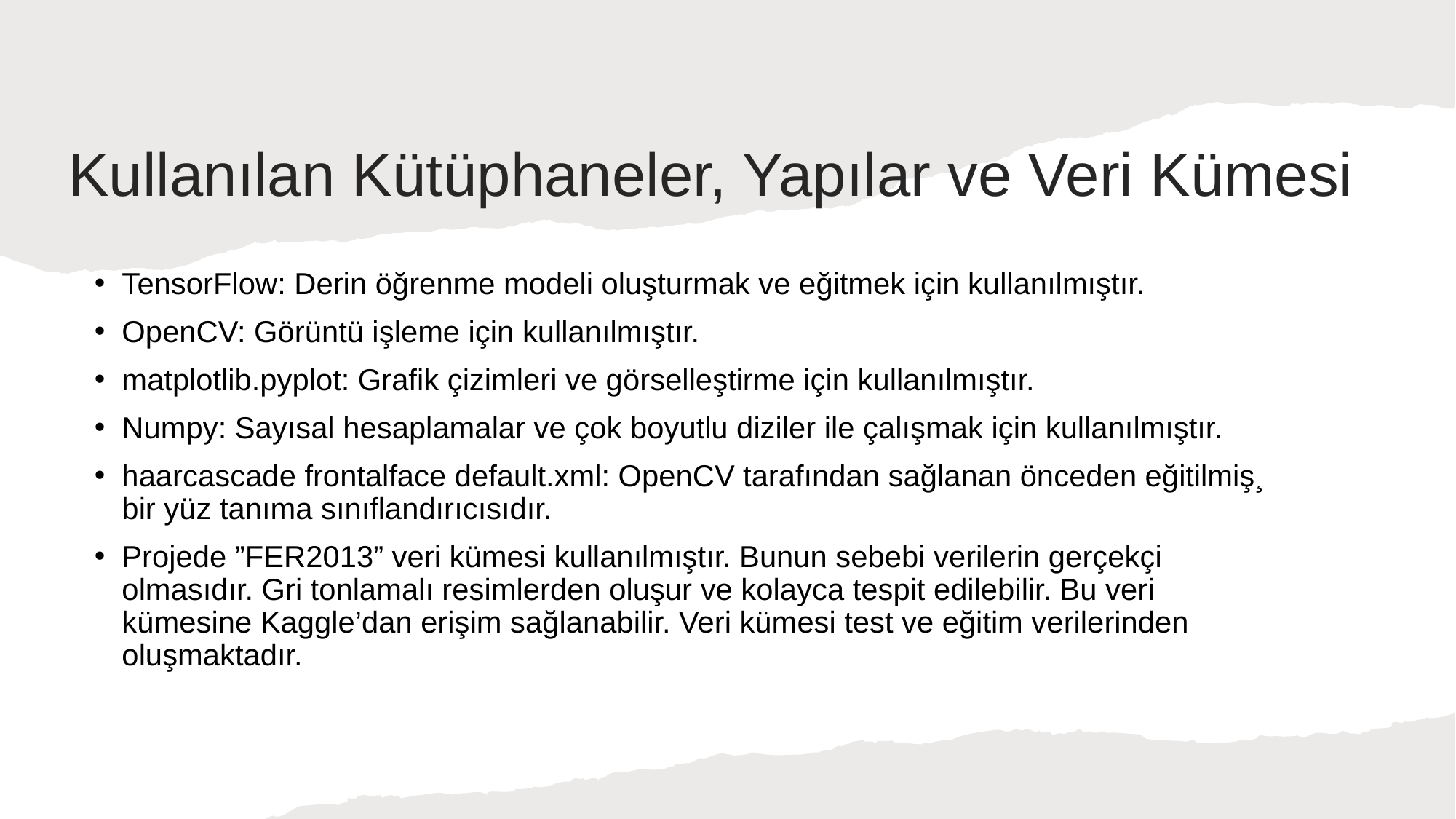

# Kullanılan Kütüphaneler, Yapılar ve Veri Kümesi
TensorFlow: Derin öğrenme modeli oluşturmak ve eğitmek için kullanılmıştır.
OpenCV: Görüntü işleme için kullanılmıştır.
matplotlib.pyplot: Grafik çizimleri ve görselleştirme için kullanılmıştır.
Numpy: Sayısal hesaplamalar ve çok boyutlu diziler ile çalışmak için kullanılmıştır.
haarcascade frontalface default.xml: OpenCV tarafından sağlanan önceden eğitilmiş¸ bir yüz tanıma sınıflandırıcısıdır.
Projede ”FER2013” veri kümesi kullanılmıştır. Bunun sebebi verilerin gerçekçi olmasıdır. Gri tonlamalı resimlerden oluşur ve kolayca tespit edilebilir. Bu veri kümesine Kaggle’dan erişim sağlanabilir. Veri kümesi test ve eğitim verilerinden oluşmaktadır.